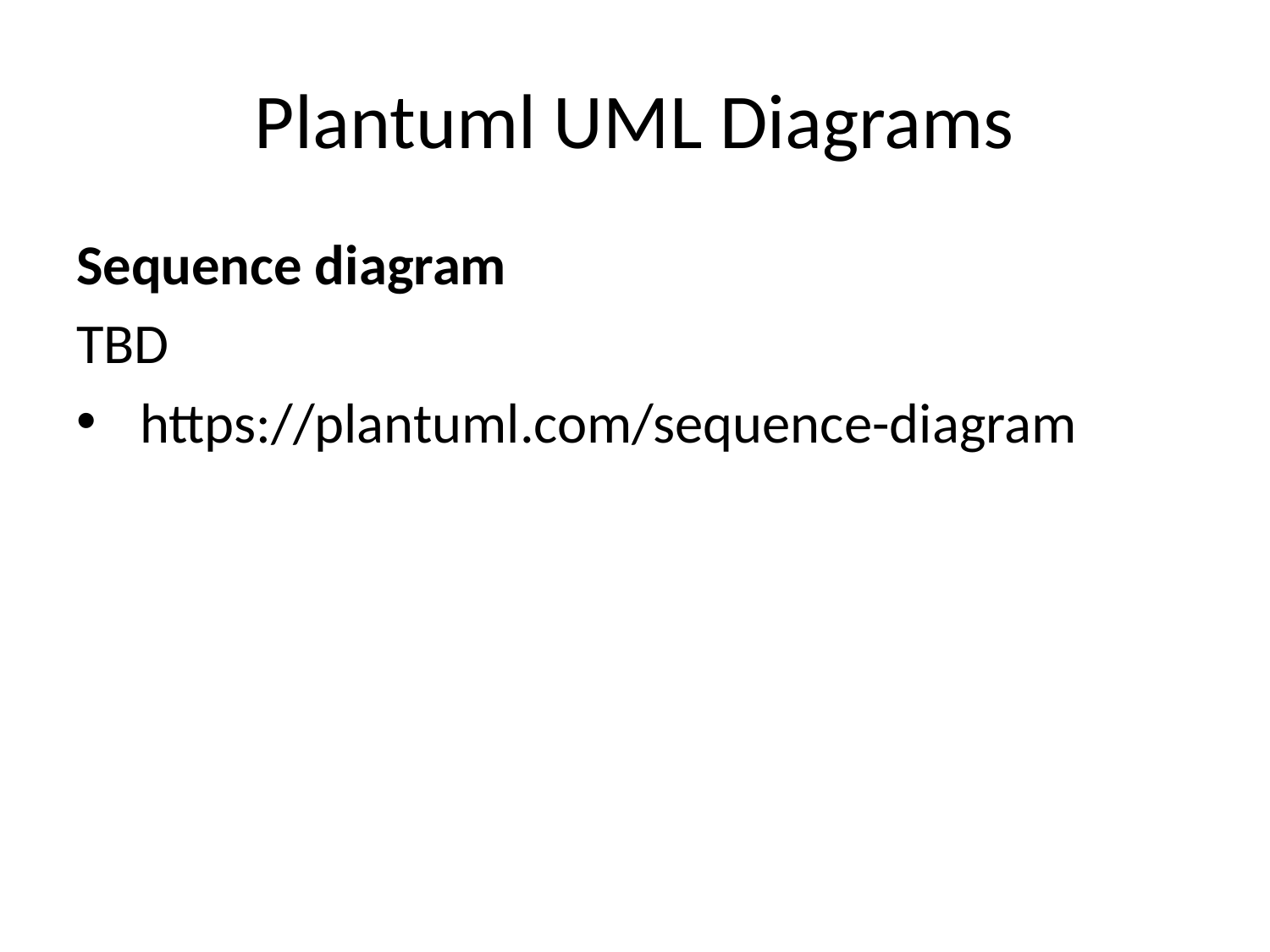

# Plantuml UML Diagrams
Sequence diagram
TBD
https://plantuml.com/sequence-diagram